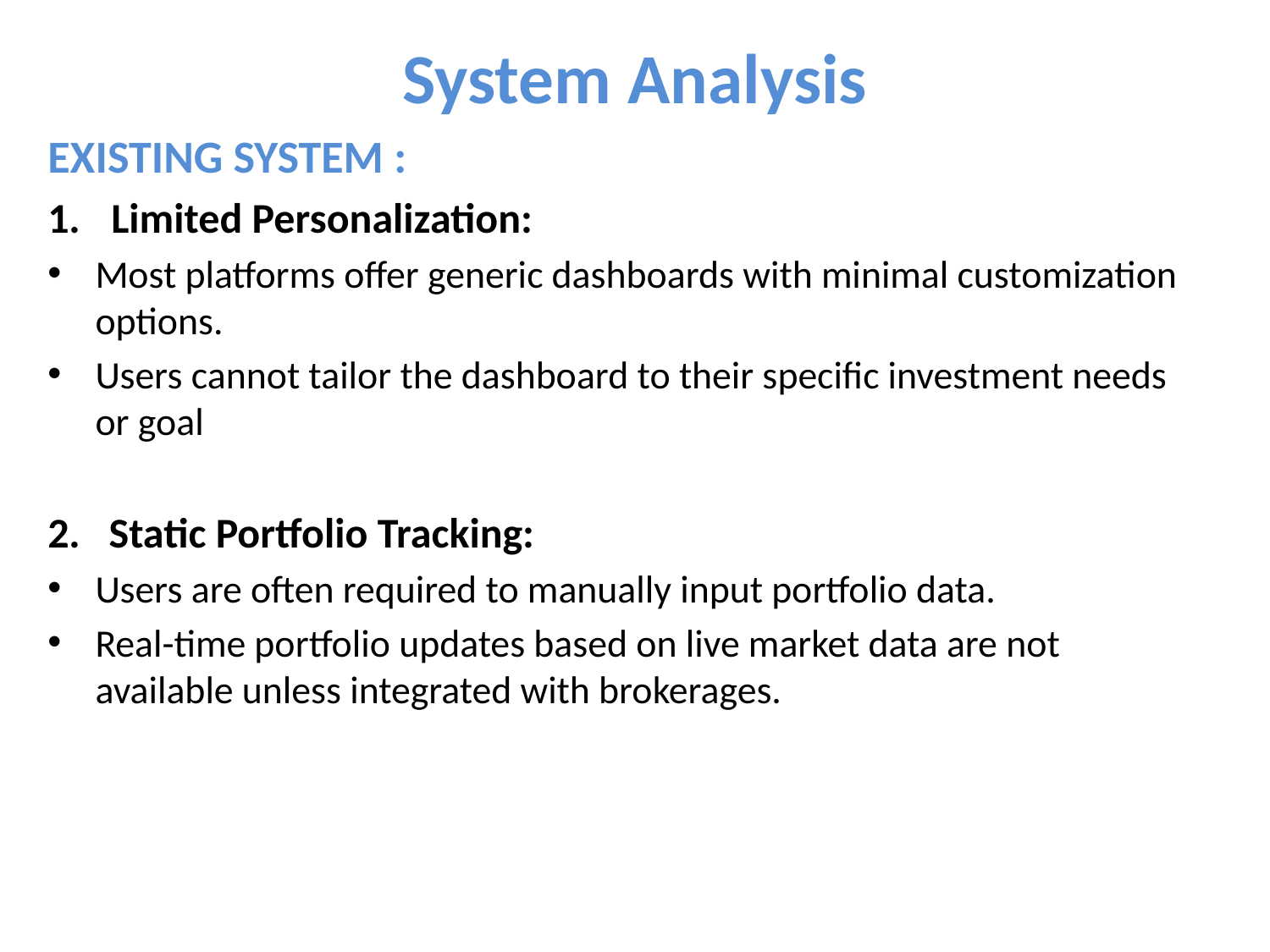

# System Analysis
EXISTING SYSTEM :
Limited Personalization:
Most platforms offer generic dashboards with minimal customization options.
Users cannot tailor the dashboard to their specific investment needs or goal

2.   Static Portfolio Tracking:
Users are often required to manually input portfolio data.
Real-time portfolio updates based on live market data are not available unless integrated with brokerages.